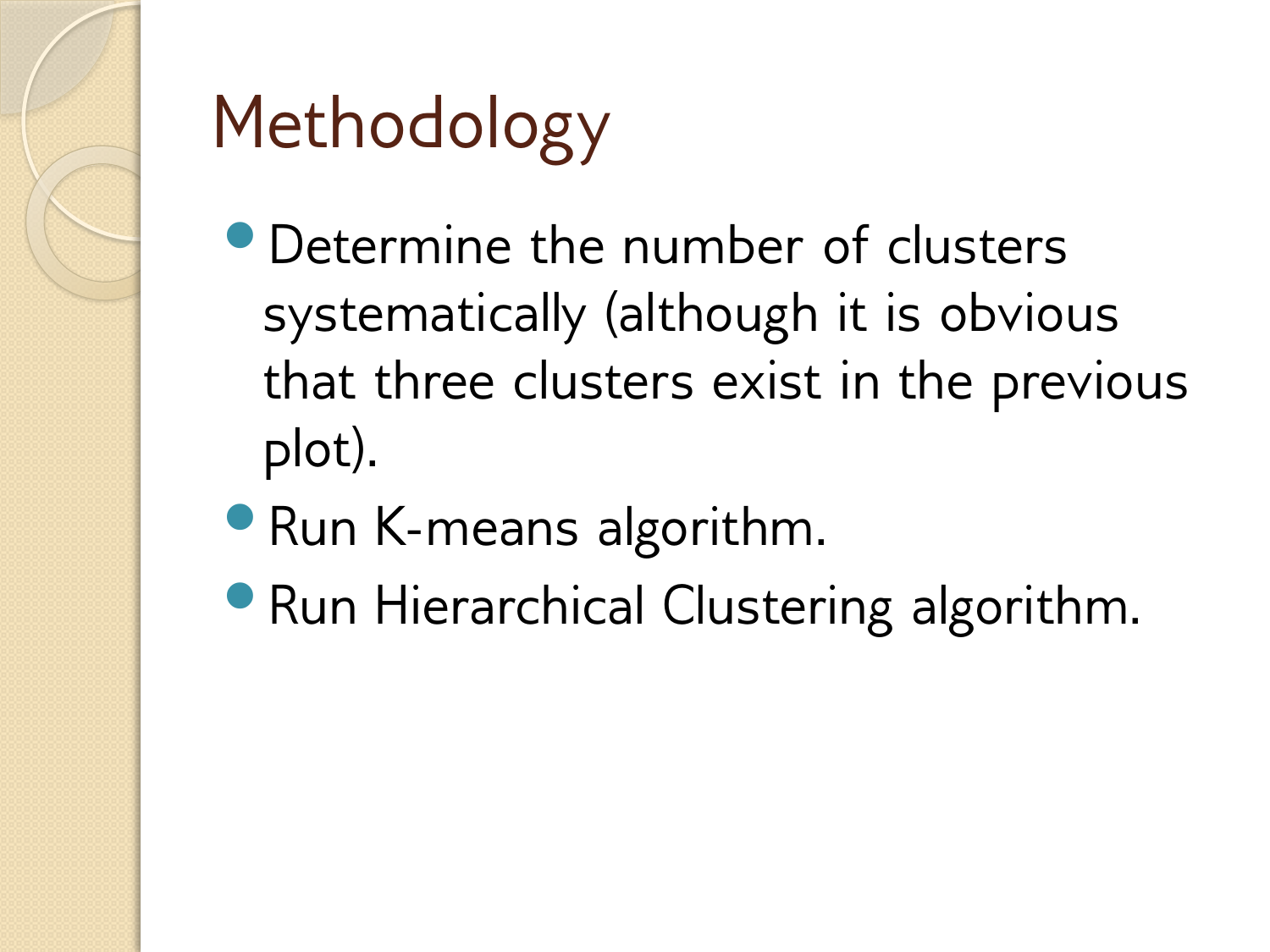

# Methodology
Determine the number of clusters systematically (although it is obvious that three clusters exist in the previous plot).
Run K-means algorithm.
Run Hierarchical Clustering algorithm.